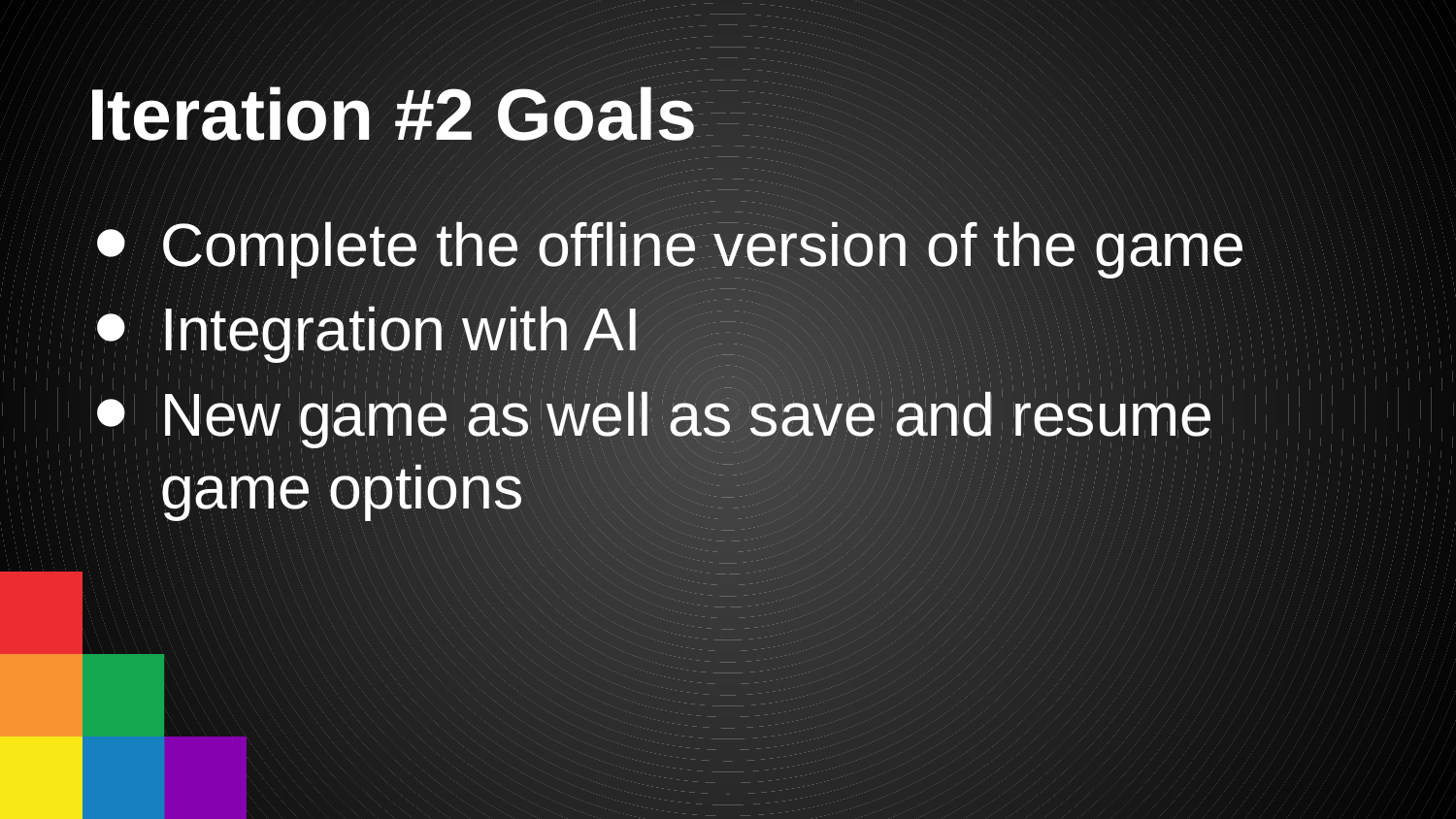

# Iteration #2 Goals
Complete the offline version of the game
Integration with AI
New game as well as save and resume game options